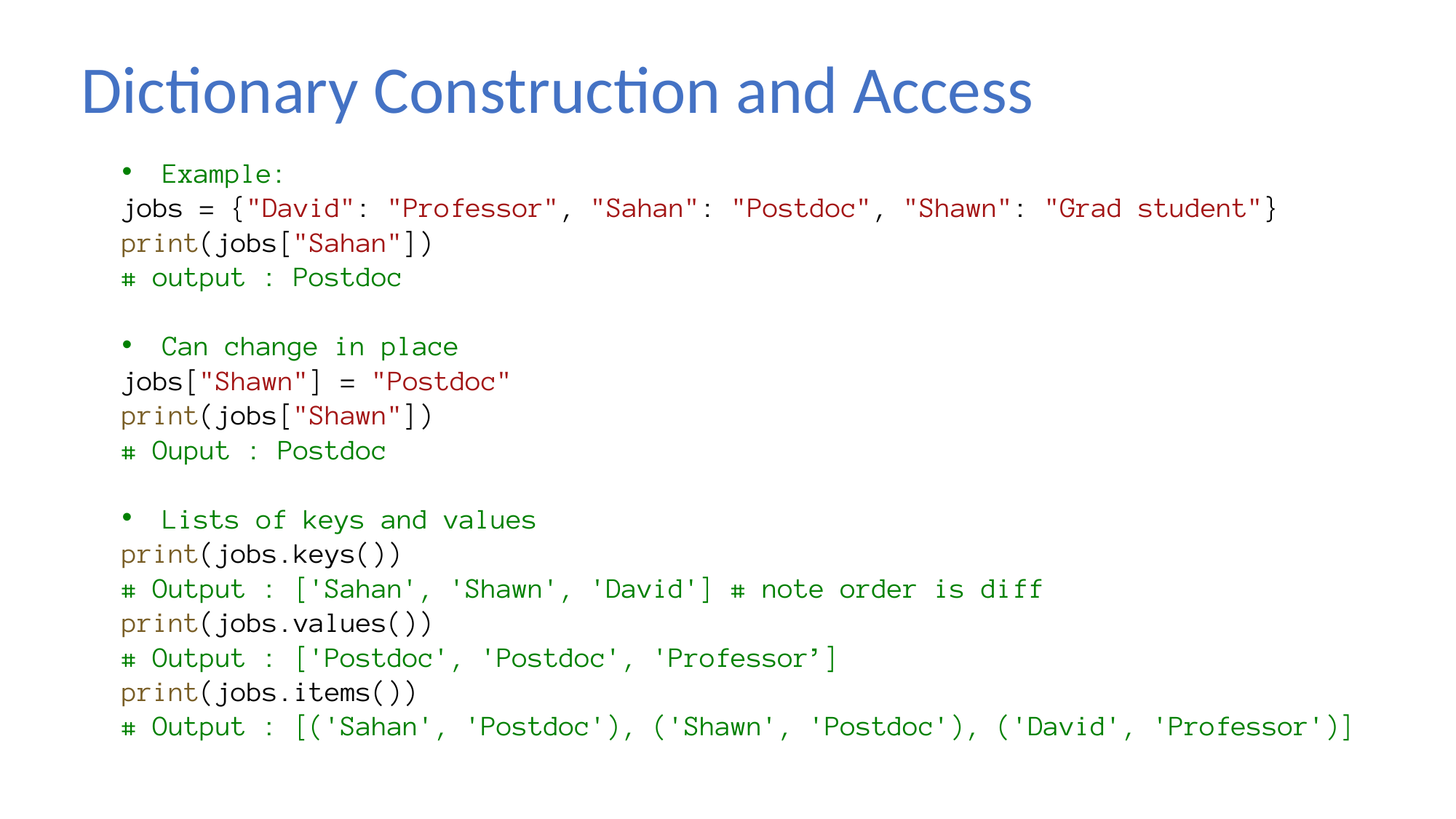

# Dictionary Construction and Access
Example:
jobs = {"David": "Professor", "Sahan": "Postdoc", "Shawn": "Grad student"}
print(jobs["Sahan"])
# output : Postdoc

Can change in place
jobs["Shawn"] = "Postdoc"
print(jobs["Shawn"])
# Ouput : Postdoc

Lists of keys and values
print(jobs.keys())
# Output : ['Sahan', 'Shawn', 'David'] # note order is diff
print(jobs.values())
# Output : ['Postdoc', 'Postdoc', 'Professor’]
print(jobs.items())
# Output : [('Sahan', 'Postdoc'), ('Shawn', 'Postdoc'), ('David', 'Professor')]